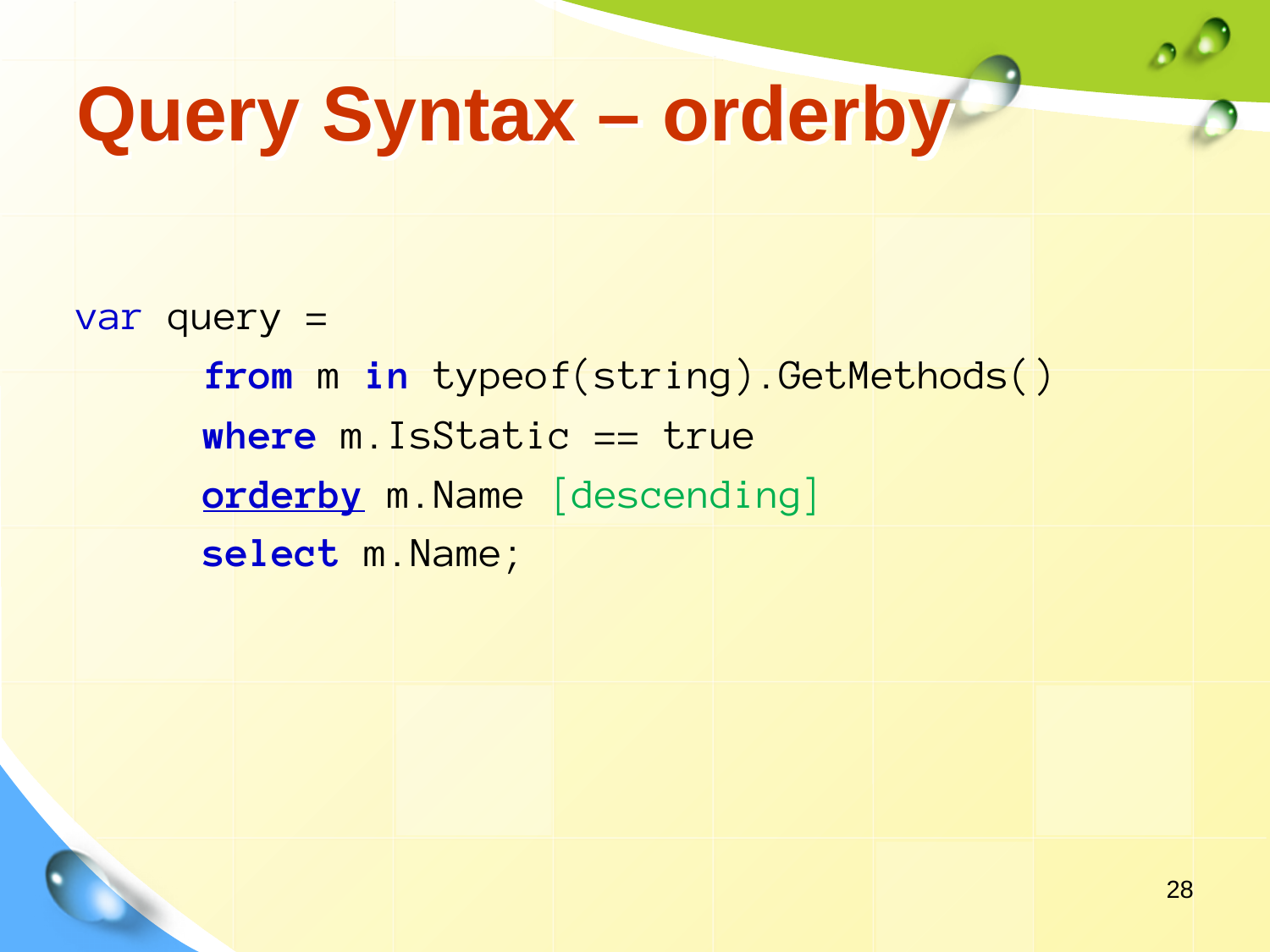

# Query Syntax – orderby

var query =
	from m in typeof(string).GetMethods()
	where m.IsStatic == true
	orderby m.Name [descending]
	select m.Name;

28